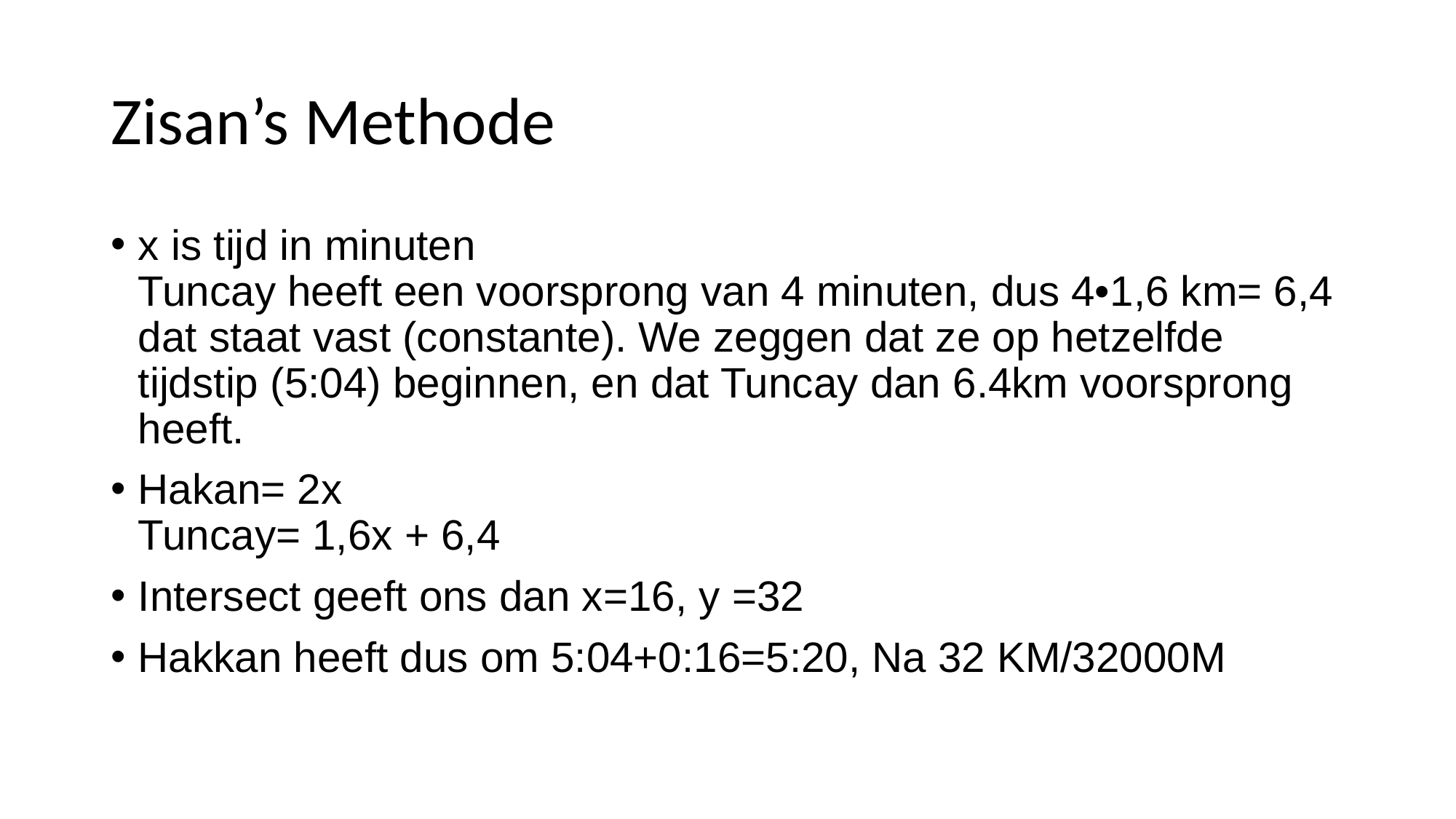

# Zisan’s Methode
x is tijd in minuten
Tuncay heeft een voorsprong van 4 minuten, dus 4•1,6 km= 6,4 dat staat vast (constante). We zeggen dat ze op hetzelfde tijdstip (5:04) beginnen, en dat Tuncay dan 6.4km voorsprong heeft.
Hakan= 2x
Tuncay= 1,6x + 6,4
Intersect geeft ons dan x=16, y =32
Hakkan heeft dus om 5:04+0:16=5:20, Na 32 KM/32000M